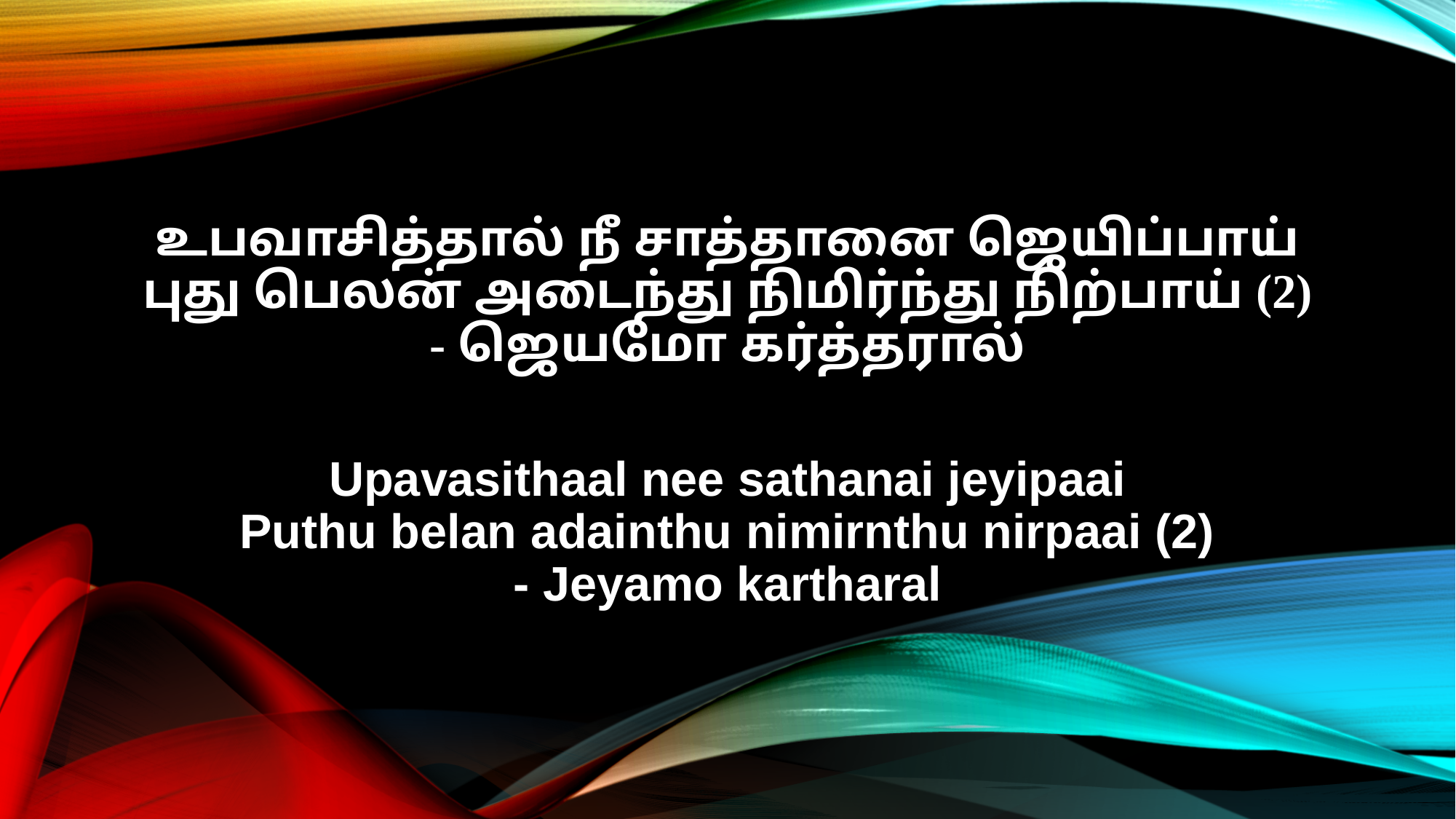

உபவாசித்தால் நீ சாத்தானை ஜெயிப்பாய்
புது பெலன் அடைந்து நிமிர்ந்து நிற்பாய் (2)
- ஜெயமோ கர்த்தரால்

Upavasithaal nee sathanai jeyipaai
Puthu belan adainthu nimirnthu nirpaai (2)
- Jeyamo kartharal